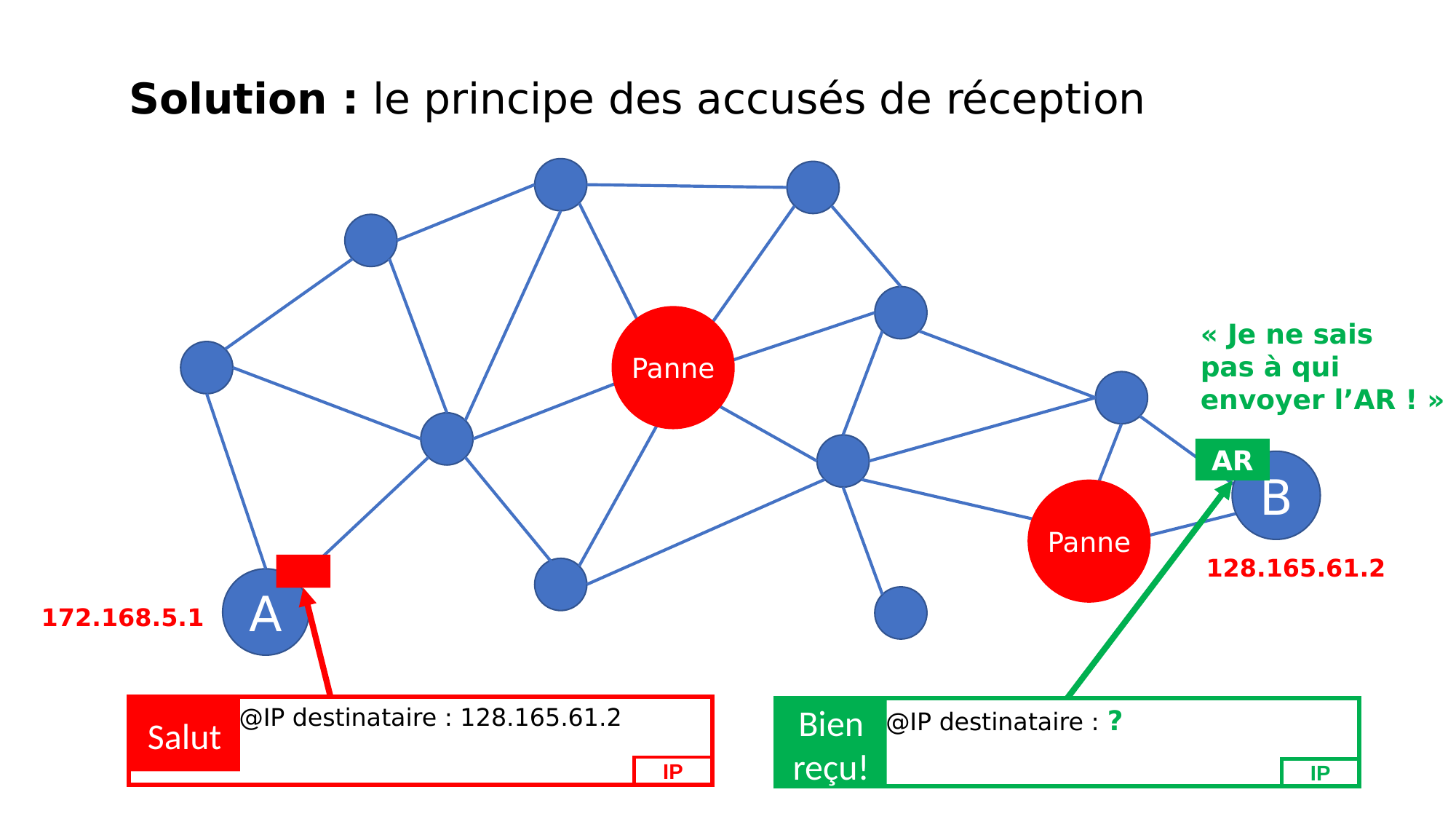

Solution : le principe des accusés de réception

Panne
« Je ne sais
pas à qui envoyer l’AR ! »

AR
B
Panne

128.165.61.2

A

172.168.5.1
             @IP destinataire : 128.165.61.2
             @IP destinataire : ?
Salut
Bien reçu!
IP
IP